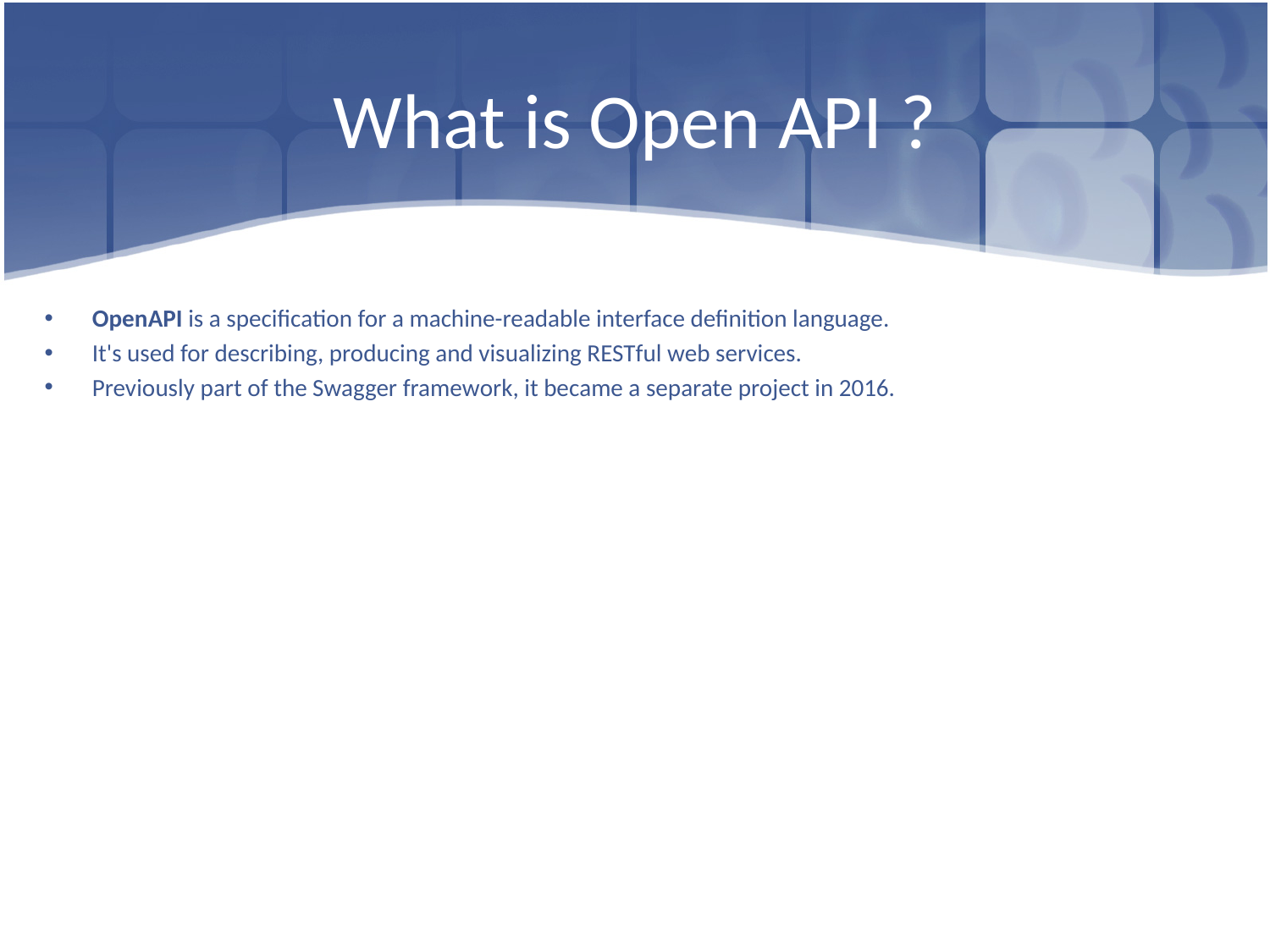

# What is Open API ?
OpenAPI is a specification for a machine-readable interface definition language.
It's used for describing, producing and visualizing RESTful web services.
Previously part of the Swagger framework, it became a separate project in 2016.